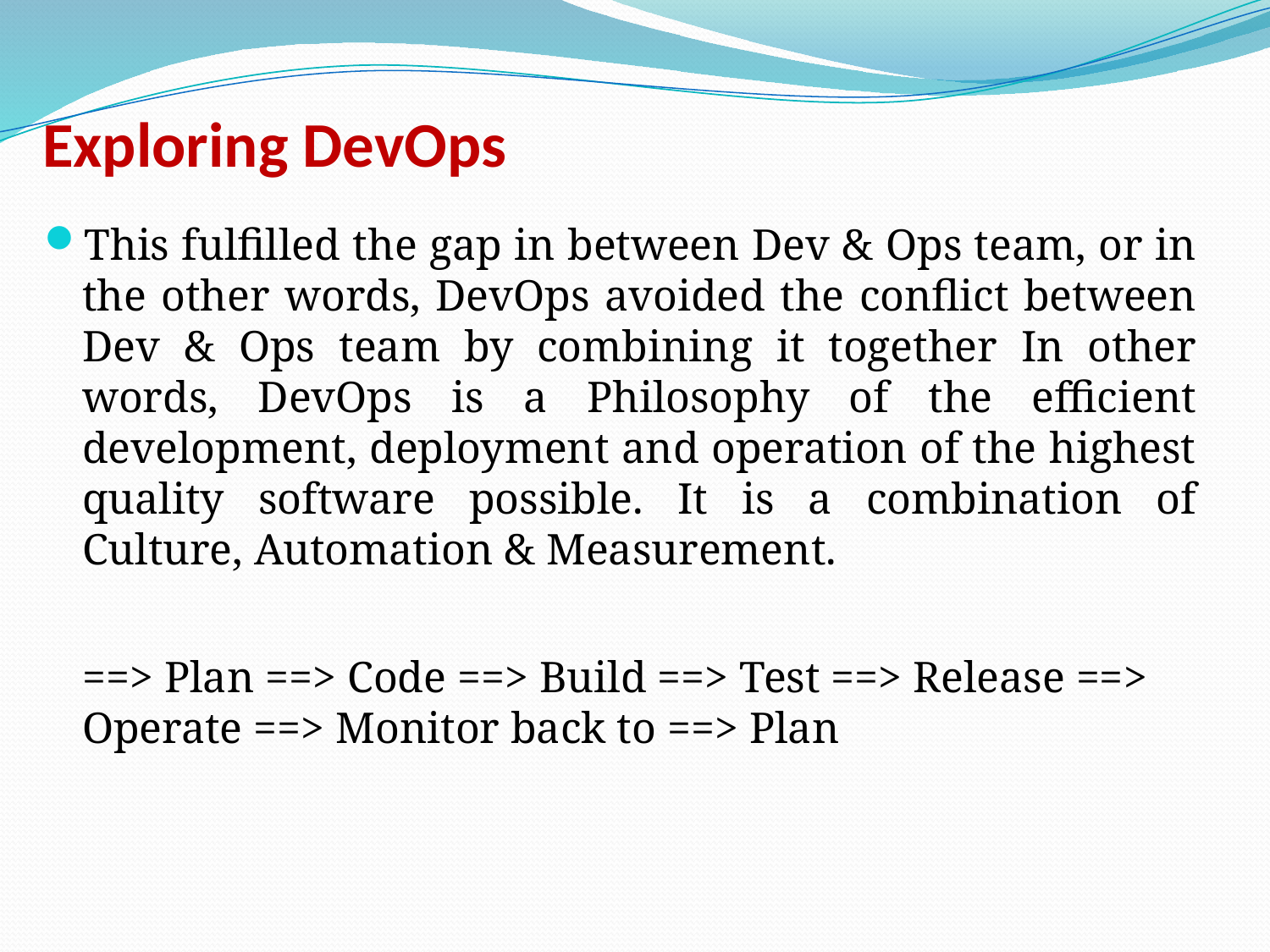

# Exploring DevOps
This fulfilled the gap in between Dev & Ops team, or in the other words, DevOps avoided the conflict between Dev & Ops team by combining it together In other words, DevOps is a Philosophy of the efficient development, deployment and operation of the highest quality software possible. It is a combination of Culture, Automation & Measurement.

	==> Plan ==> Code ==> Build ==> Test ==> Release ==> Operate ==> Monitor back to ==> Plan